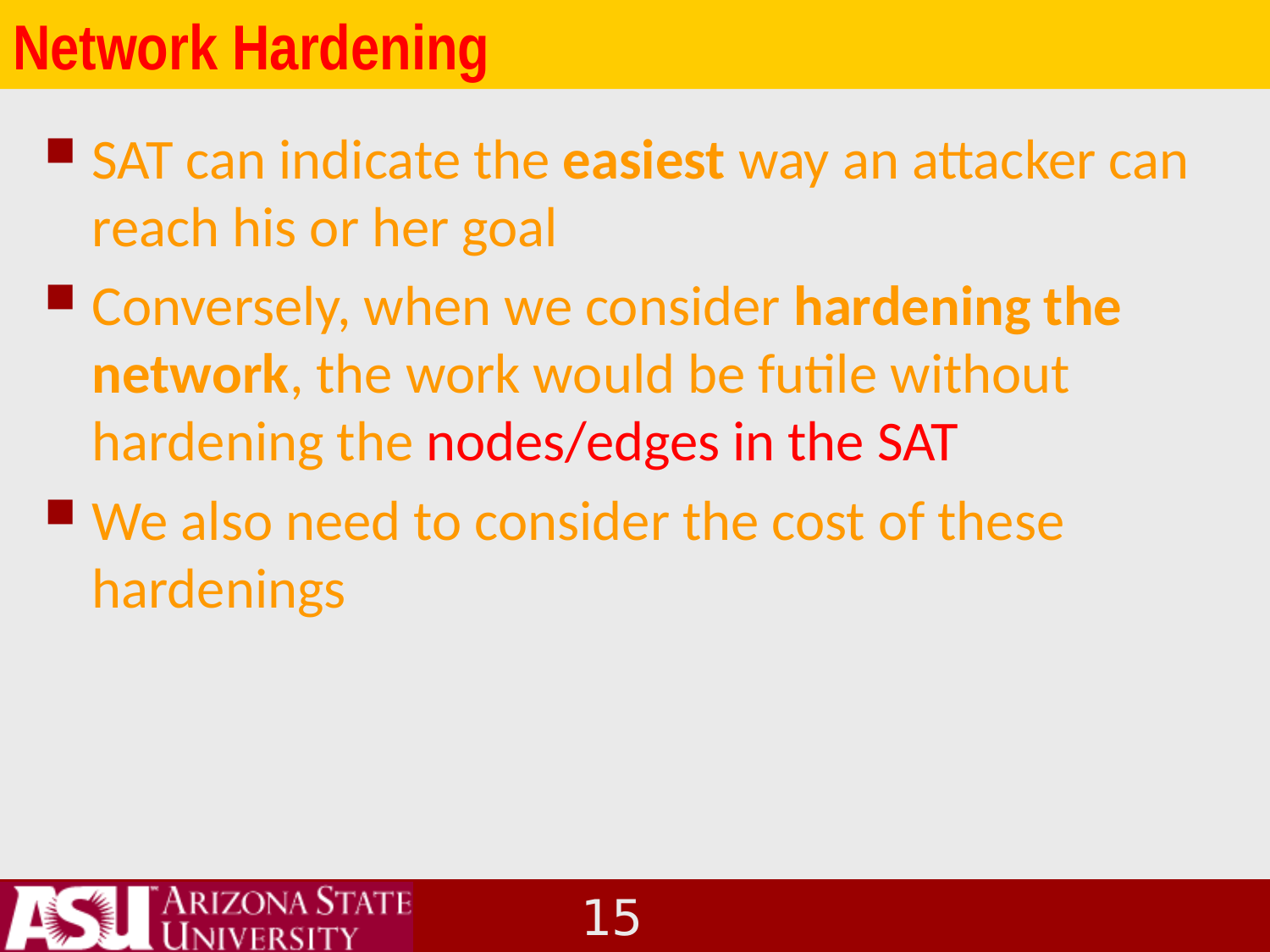

# Network Hardening
SAT can indicate the easiest way an attacker can reach his or her goal
Conversely, when we consider hardening the network, the work would be futile without hardening the nodes/edges in the SAT
We also need to consider the cost of these hardenings
15